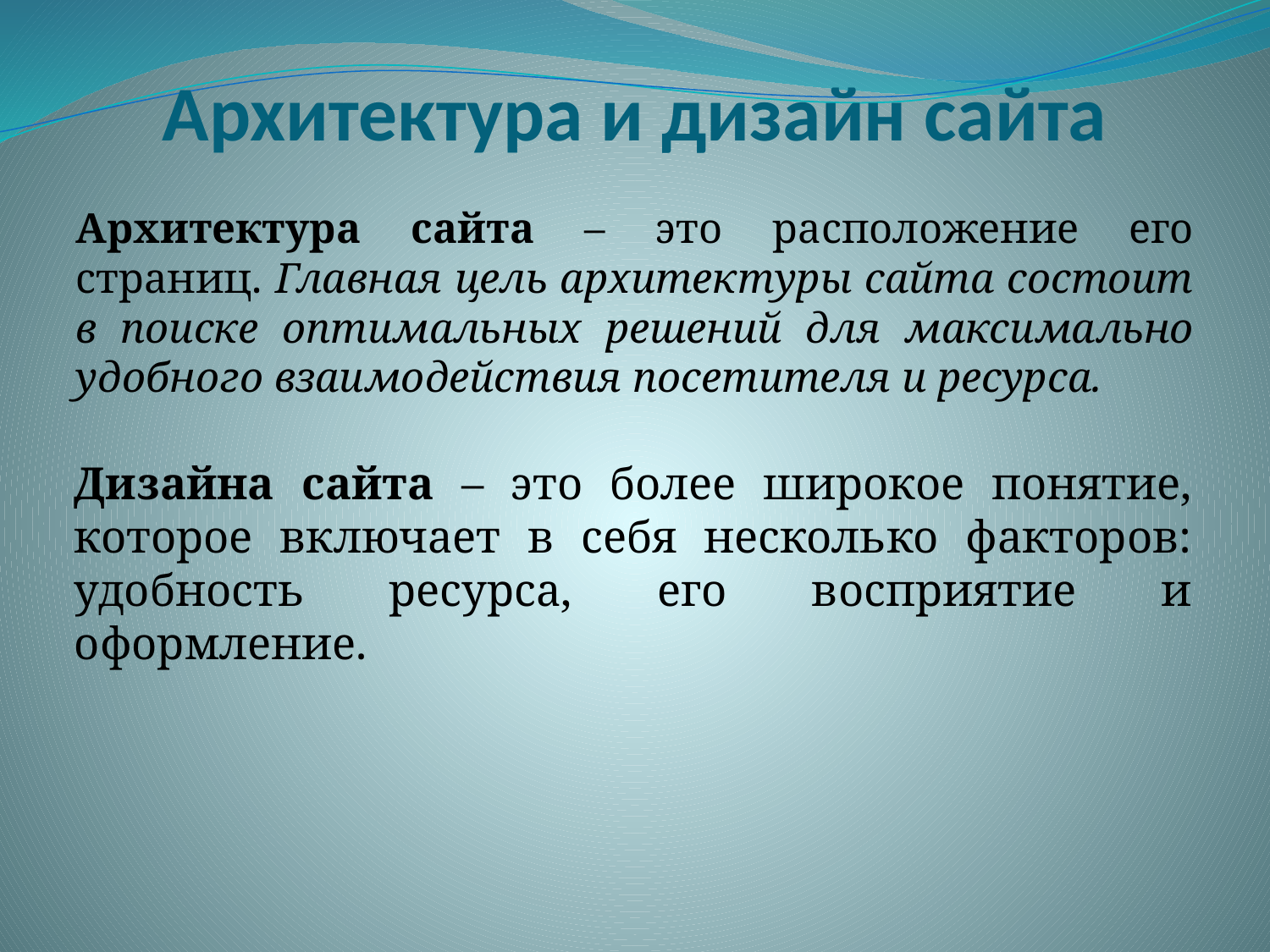

# Архитектура и дизайн сайта
Архитектура сайта – это расположение его страниц. Главная цель архитектуры сайта состоит в поиске оптимальных решений для максимально удобного взаимодействия посетителя и ресурса.
Дизайна сайта – это более широкое понятие, которое включает в себя несколько факторов: удобность ресурса, его восприятие и оформление.